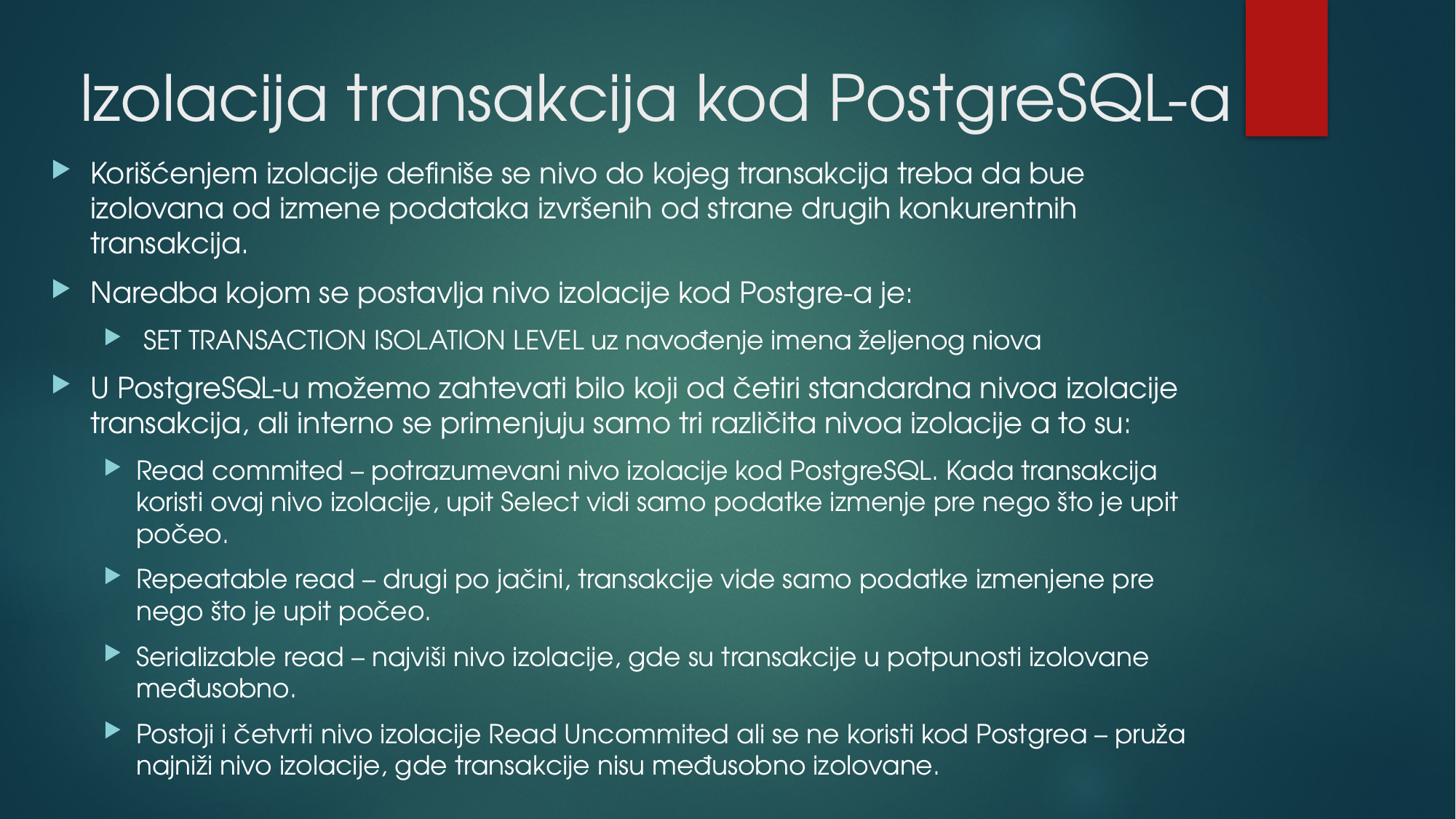

# Izolacija transakcija kod PostgreSQL-a
Korišćenjem izolacije definiše se nivo do kojeg transakcija treba da bue izolovana od izmene podataka izvršenih od strane drugih konkurentnih transakcija.
Naredba kojom se postavlja nivo izolacije kod Postgre-a je:
 SET TRANSACTION ISOLATION LEVEL uz navođenje imena željenog niova
U PostgreSQL-u možemo zahtevati bilo koji od četiri standardna nivoa izolacije transakcija, ali interno se primenjuju samo tri različita nivoa izolacije a to su:
Read commited – potrazumevani nivo izolacije kod PostgreSQL. Kada transakcija koristi ovaj nivo izolacije, upit Select vidi samo podatke izmenje pre nego što je upit počeo.
Repeatable read – drugi po jačini, transakcije vide samo podatke izmenjene pre nego što je upit počeo.
Serializable read – najviši nivo izolacije, gde su transakcije u potpunosti izolovane međusobno.
Postoji i četvrti nivo izolacije Read Uncommited ali se ne koristi kod Postgrea – pruža najniži nivo izolacije, gde transakcije nisu međusobno izolovane.